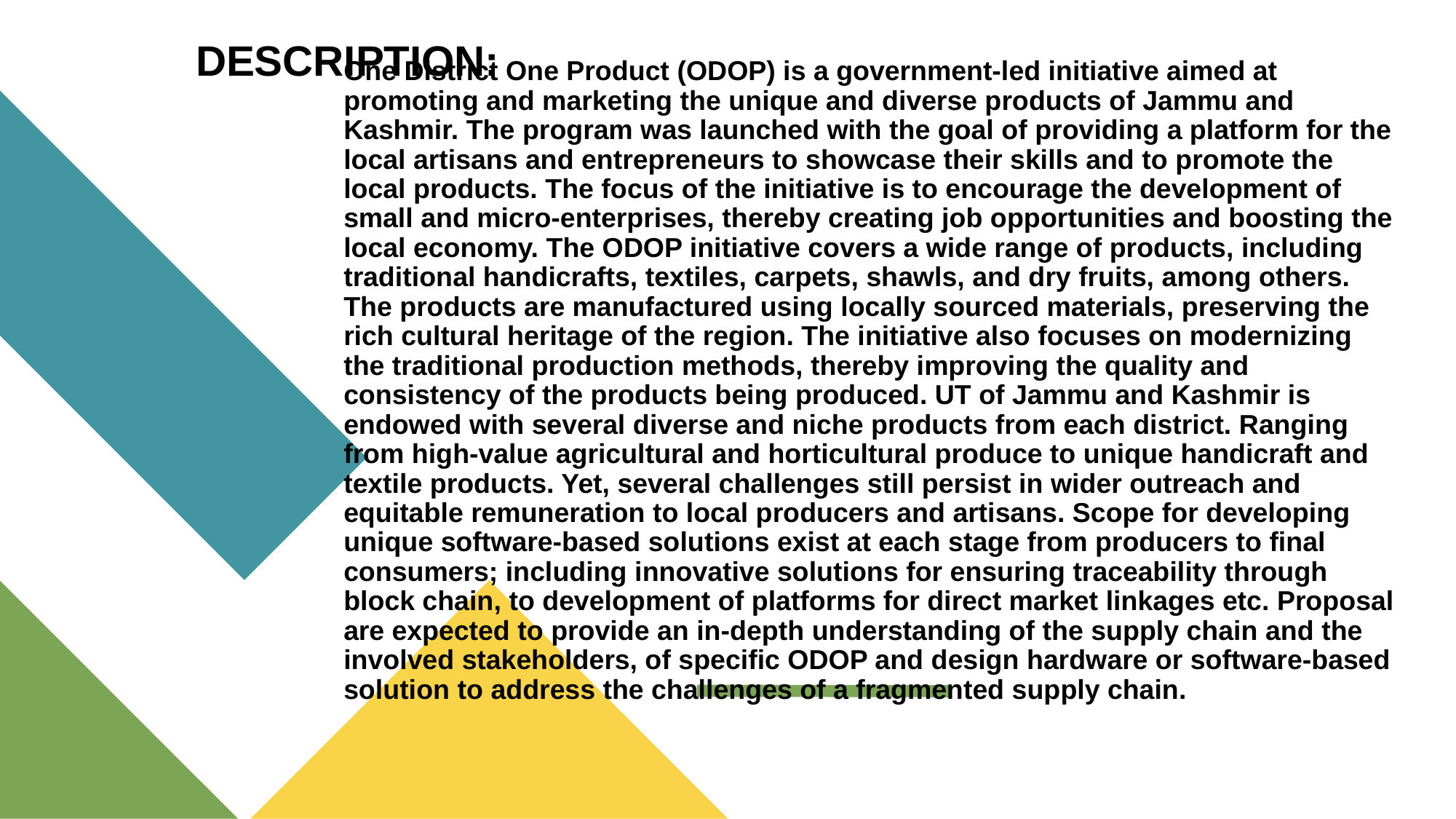

DESCRIPTION:
# One District One Product (ODOP) is a government-led initiative aimed at promoting and marketing the unique and diverse products of Jammu and Kashmir. The program was launched with the goal of providing a platform for the local artisans and entrepreneurs to showcase their skills and to promote the local products. The focus of the initiative is to encourage the development of small and micro-enterprises, thereby creating job opportunities and boosting the local economy. The ODOP initiative covers a wide range of products, including traditional handicrafts, textiles, carpets, shawls, and dry fruits, among others. The products are manufactured using locally sourced materials, preserving the rich cultural heritage of the region. The initiative also focuses on modernizing the traditional production methods, thereby improving the quality and consistency of the products being produced. UT of Jammu and Kashmir is endowed with several diverse and niche products from each district. Ranging from high-value agricultural and horticultural produce to unique handicraft and textile products. Yet, several challenges still persist in wider outreach and equitable remuneration to local producers and artisans. Scope for developing unique software-based solutions exist at each stage from producers to final consumers; including innovative solutions for ensuring traceability through block chain, to development of platforms for direct market linkages etc. Proposal are expected to provide an in-depth understanding of the supply chain and the involved stakeholders, of specific ODOP and design hardware or software-based solution to address the challenges of a fragmented supply chain.